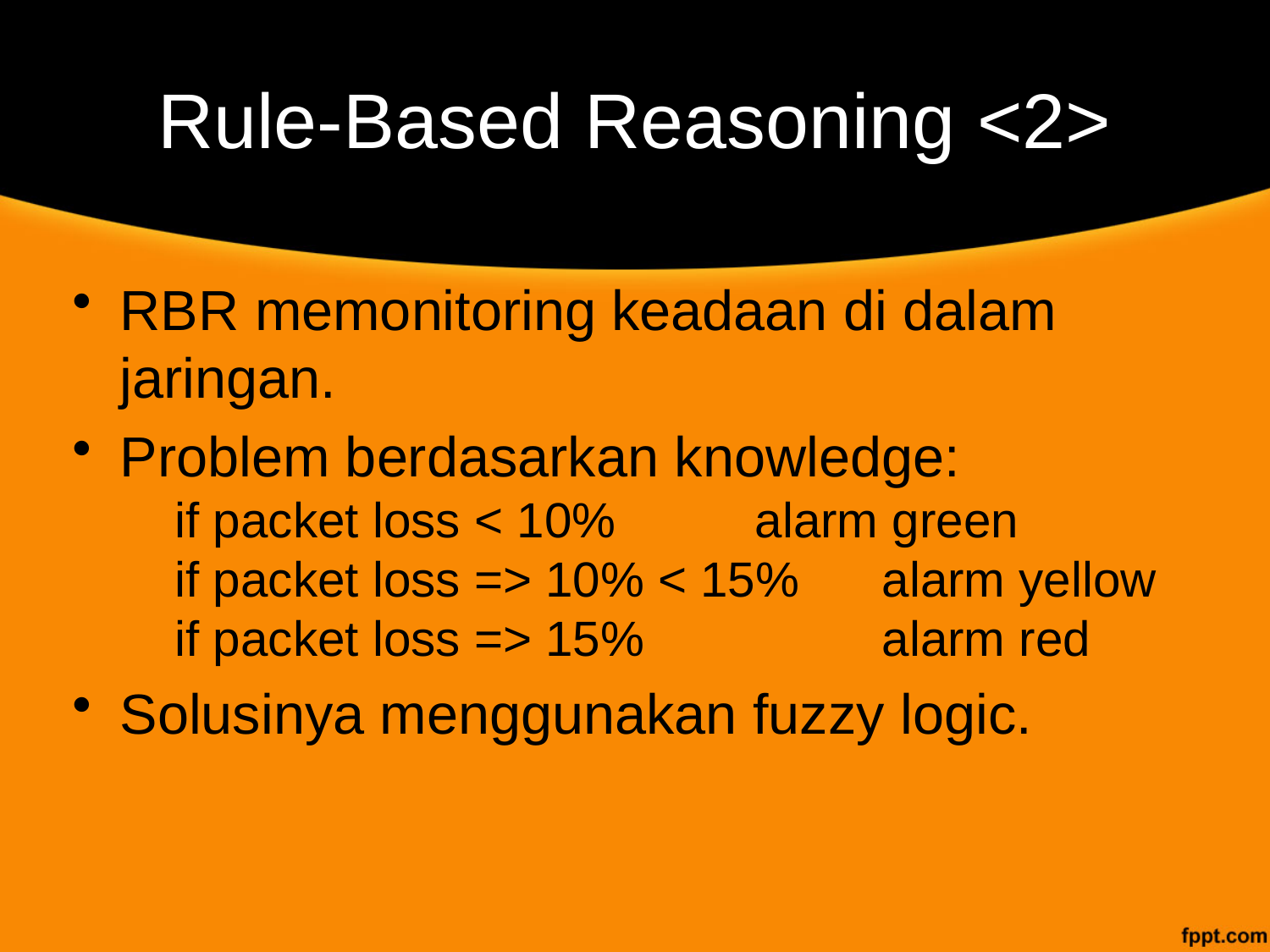

# Rule-Based Reasoning <2>
RBR memonitoring keadaan di dalam jaringan.
Problem berdasarkan knowledge:
    if packet loss < 10%		alarm green
    if packet loss => 10% < 15%	alarm yellow
    if packet loss => 15%		alarm red
Solusinya menggunakan fuzzy logic.